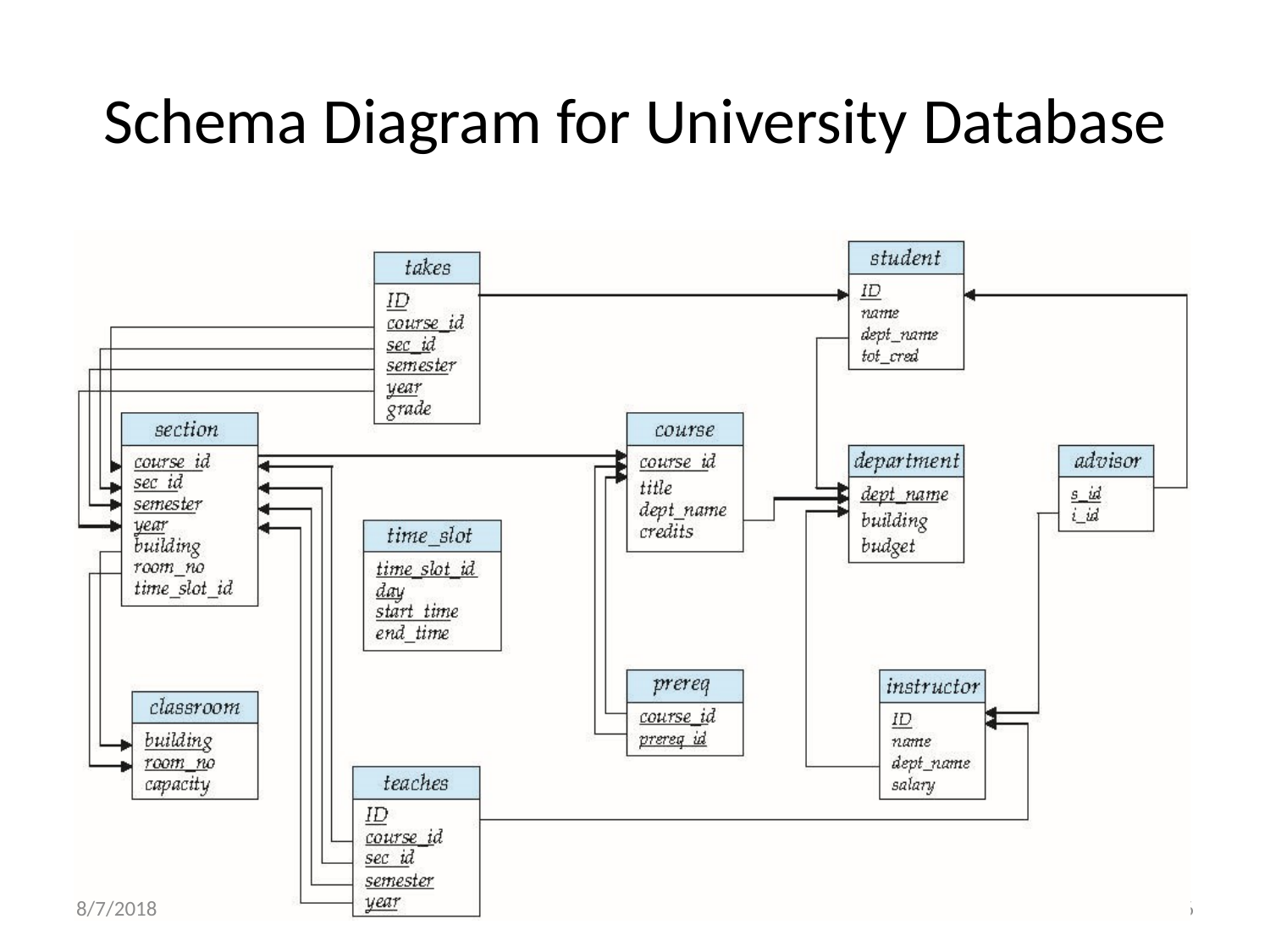

# Schema Diagram for University Database

8/7/2018
Assistant professor@LPU
56